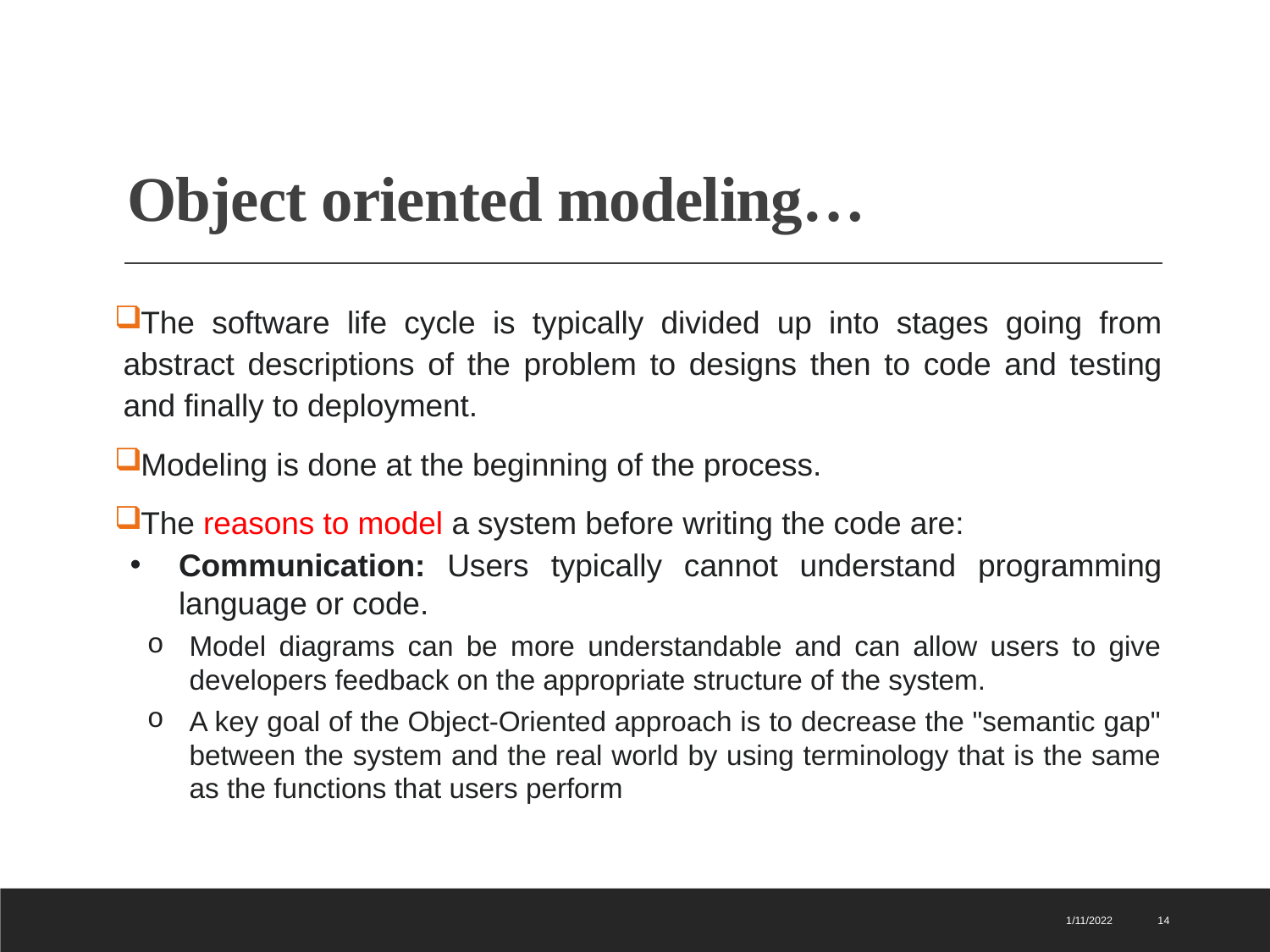

# Object oriented modeling…
The software life cycle is typically divided up into stages going from abstract descriptions of the problem to designs then to code and testing and finally to deployment.
Modeling is done at the beginning of the process.
The reasons to model a system before writing the code are:
Communication: Users typically cannot understand programming language or code.
Model diagrams can be more understandable and can allow users to give developers feedback on the appropriate structure of the system.
A key goal of the Object-Oriented approach is to decrease the "semantic gap" between the system and the real world by using terminology that is the same as the functions that users perform
1/11/2022
14